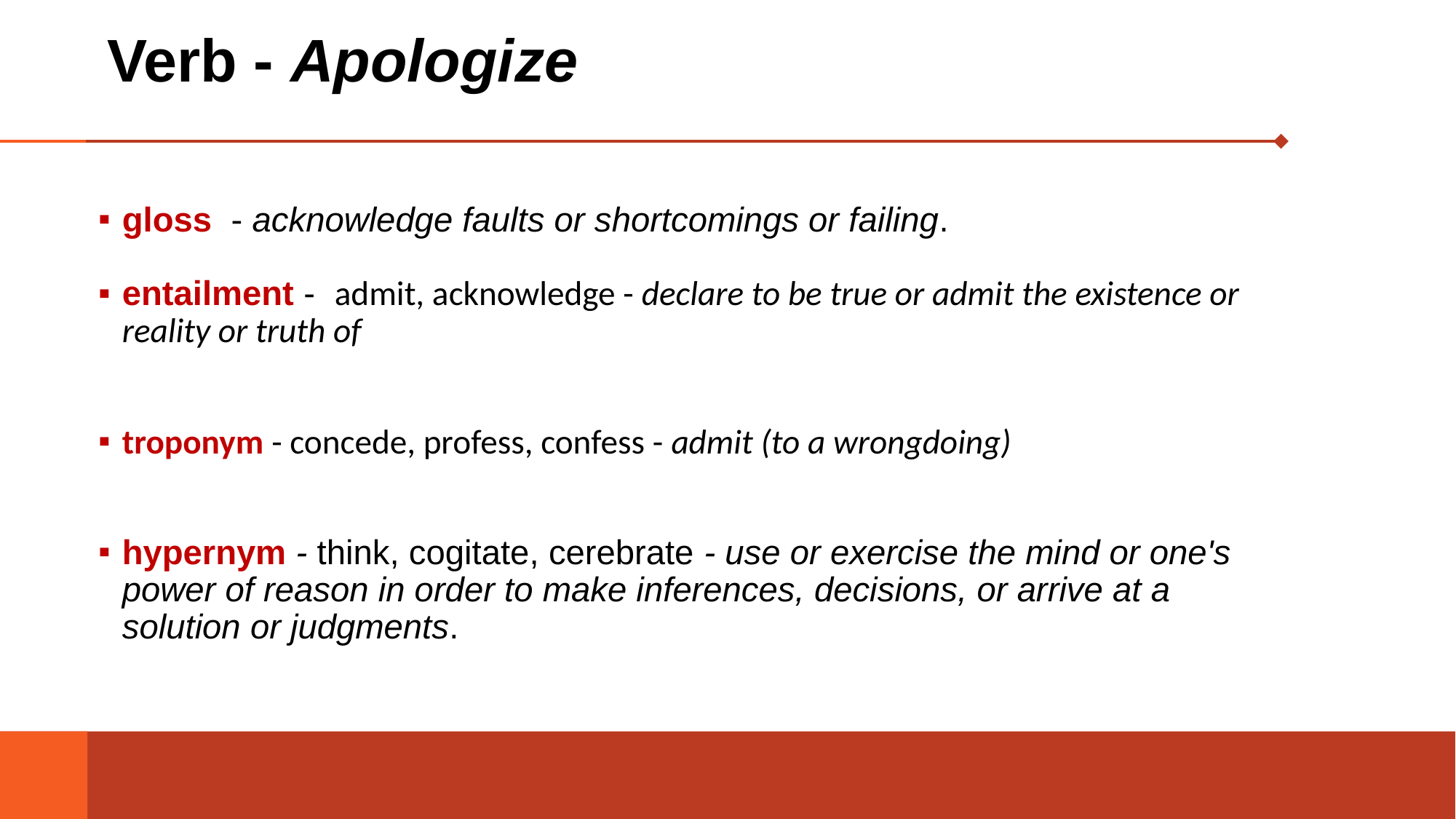

# Verb - Apologize
gloss  - acknowledge faults or shortcomings or failing.

entailment -  admit, acknowledge - declare to be true or admit the existence or reality or truth of

troponym - concede, profess, confess - admit (to a wrongdoing)

hypernym - think, cogitate, cerebrate - use or exercise the mind or one's power of reason in order to make inferences, decisions, or arrive at a solution or judgments.